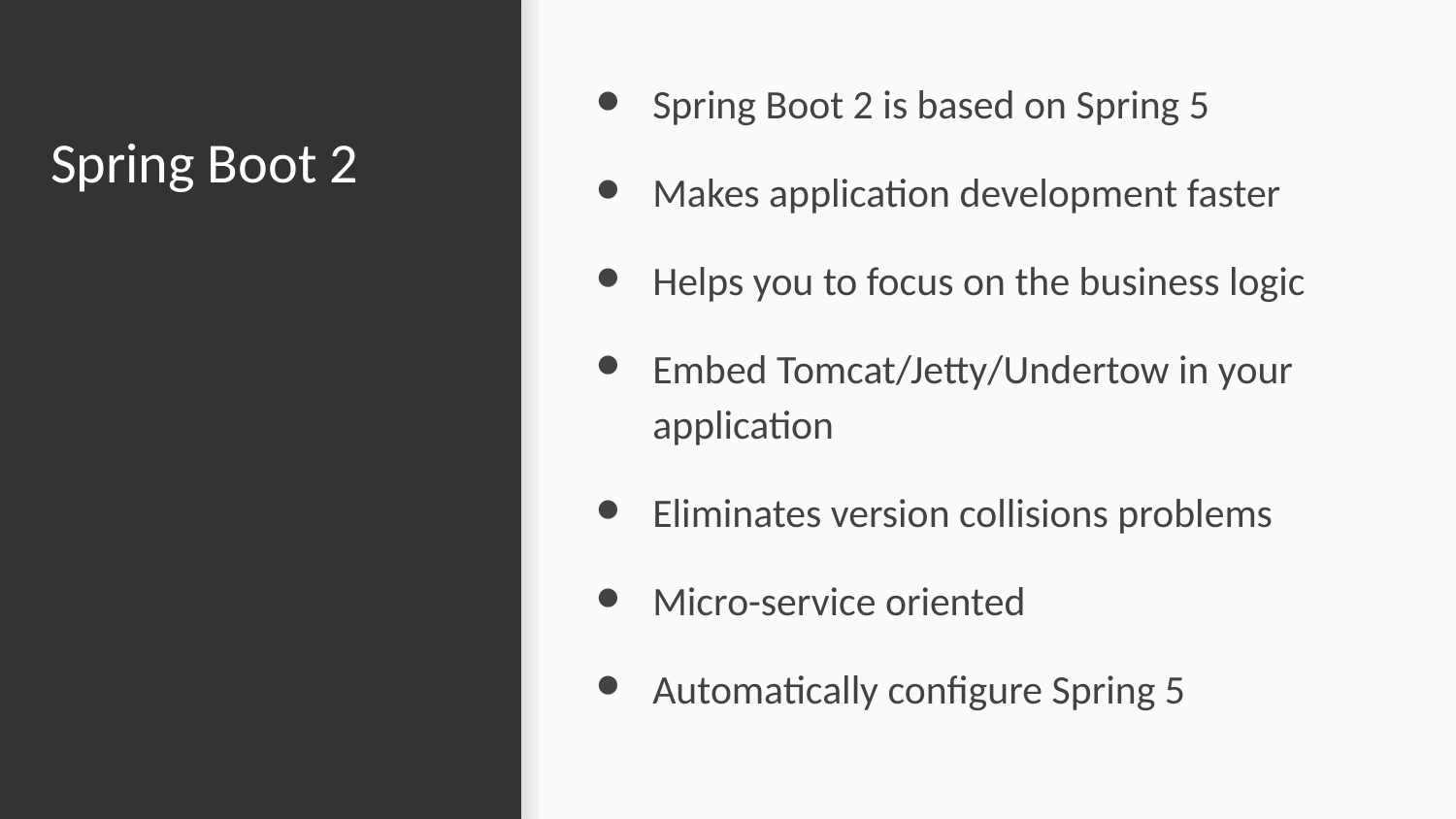

# Spring Boot 2
Spring Boot 2 is based on Spring 5
Makes application development faster
Helps you to focus on the business logic
Embed Tomcat/Jetty/Undertow in your application
Eliminates version collisions problems
Micro-service oriented
Automatically configure Spring 5